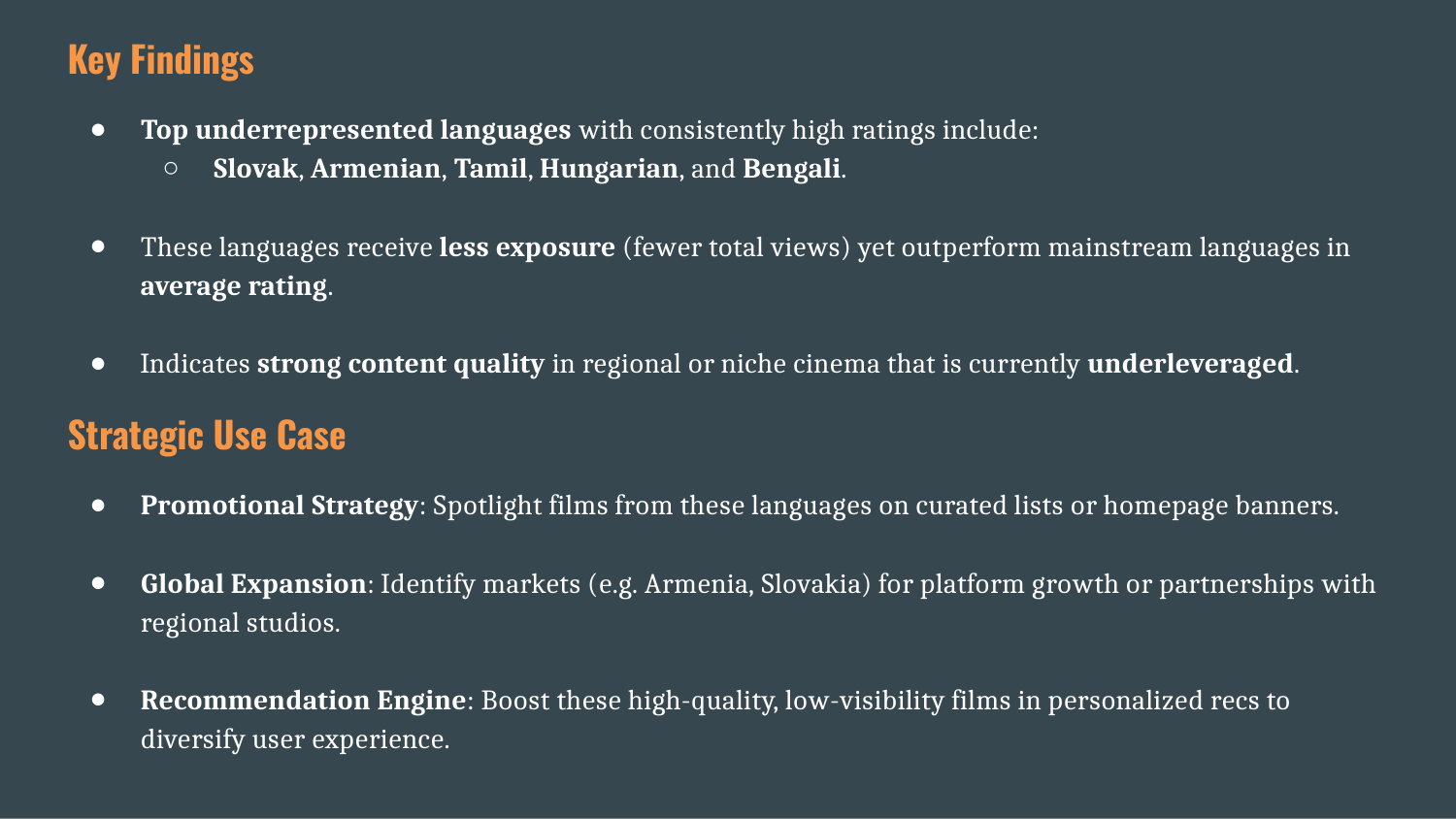

Key Findings
Top underrepresented languages with consistently high ratings include:
Slovak, Armenian, Tamil, Hungarian, and Bengali.
These languages receive less exposure (fewer total views) yet outperform mainstream languages in average rating.
Indicates strong content quality in regional or niche cinema that is currently underleveraged.
Strategic Use Case
Promotional Strategy: Spotlight films from these languages on curated lists or homepage banners.
Global Expansion: Identify markets (e.g. Armenia, Slovakia) for platform growth or partnerships with regional studios.
Recommendation Engine: Boost these high-quality, low-visibility films in personalized recs to diversify user experience.